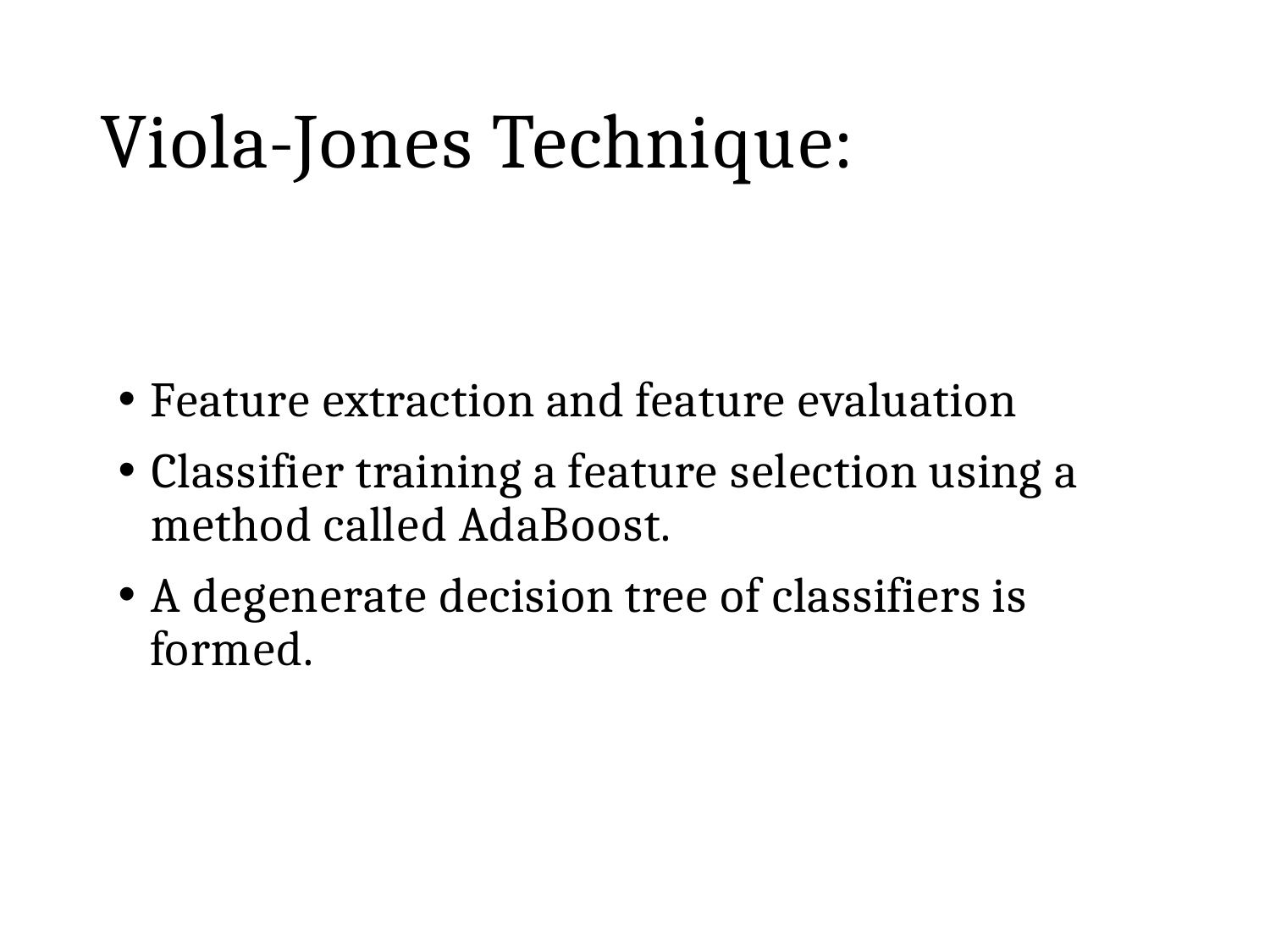

# Viola-Jones Technique:
Feature extraction and feature evaluation
Classifier training a feature selection using a method called AdaBoost.
A degenerate decision tree of classifiers is formed.